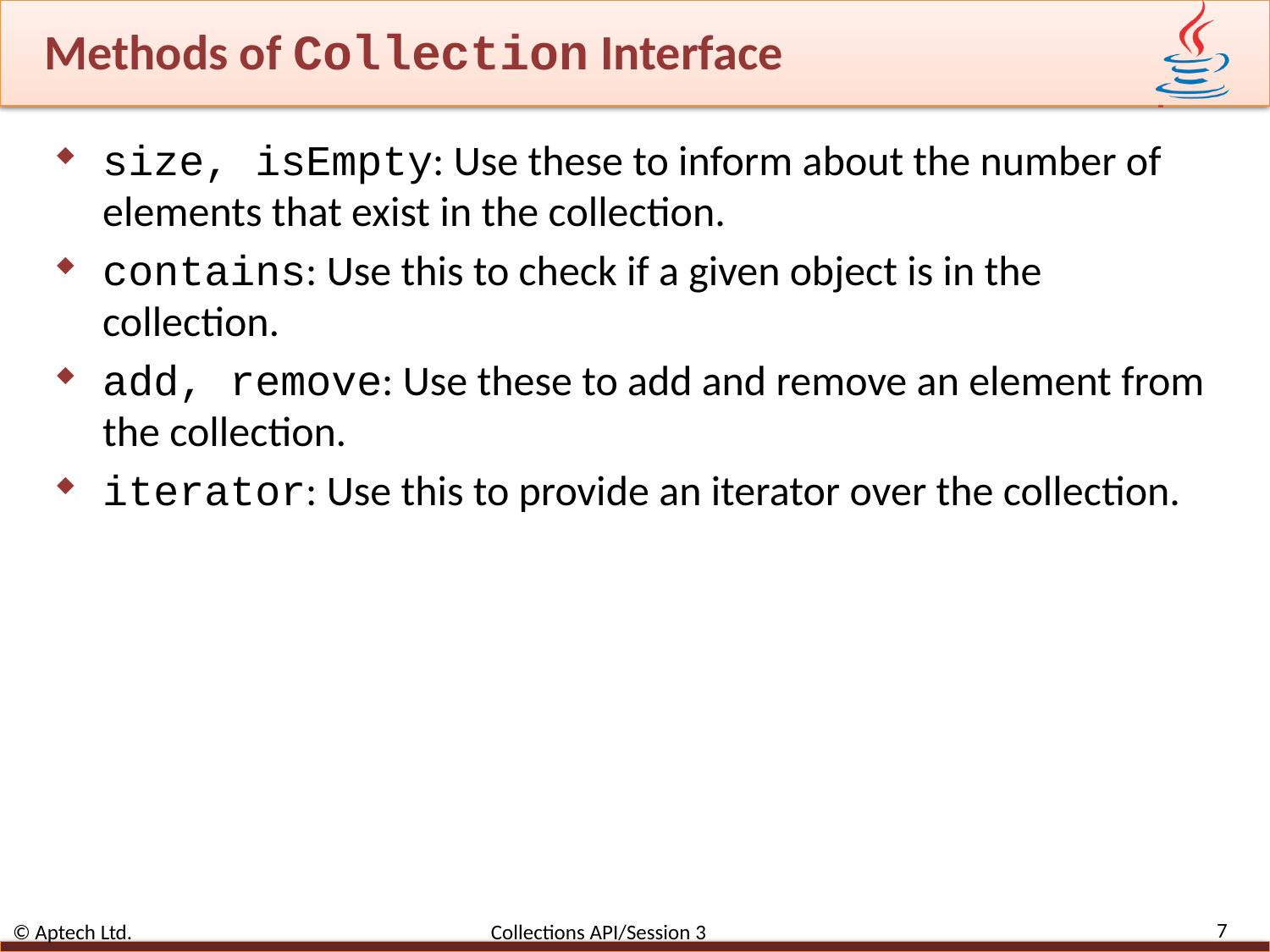

# Methods of Collection Interface
size, isEmpty: Use these to inform about the number of elements that exist in the collection.
contains: Use this to check if a given object is in the collection.
add, remove: Use these to add and remove an element from the collection.
iterator: Use this to provide an iterator over the collection.

7
© Aptech Ltd.                                                                          Collections API/Session 3